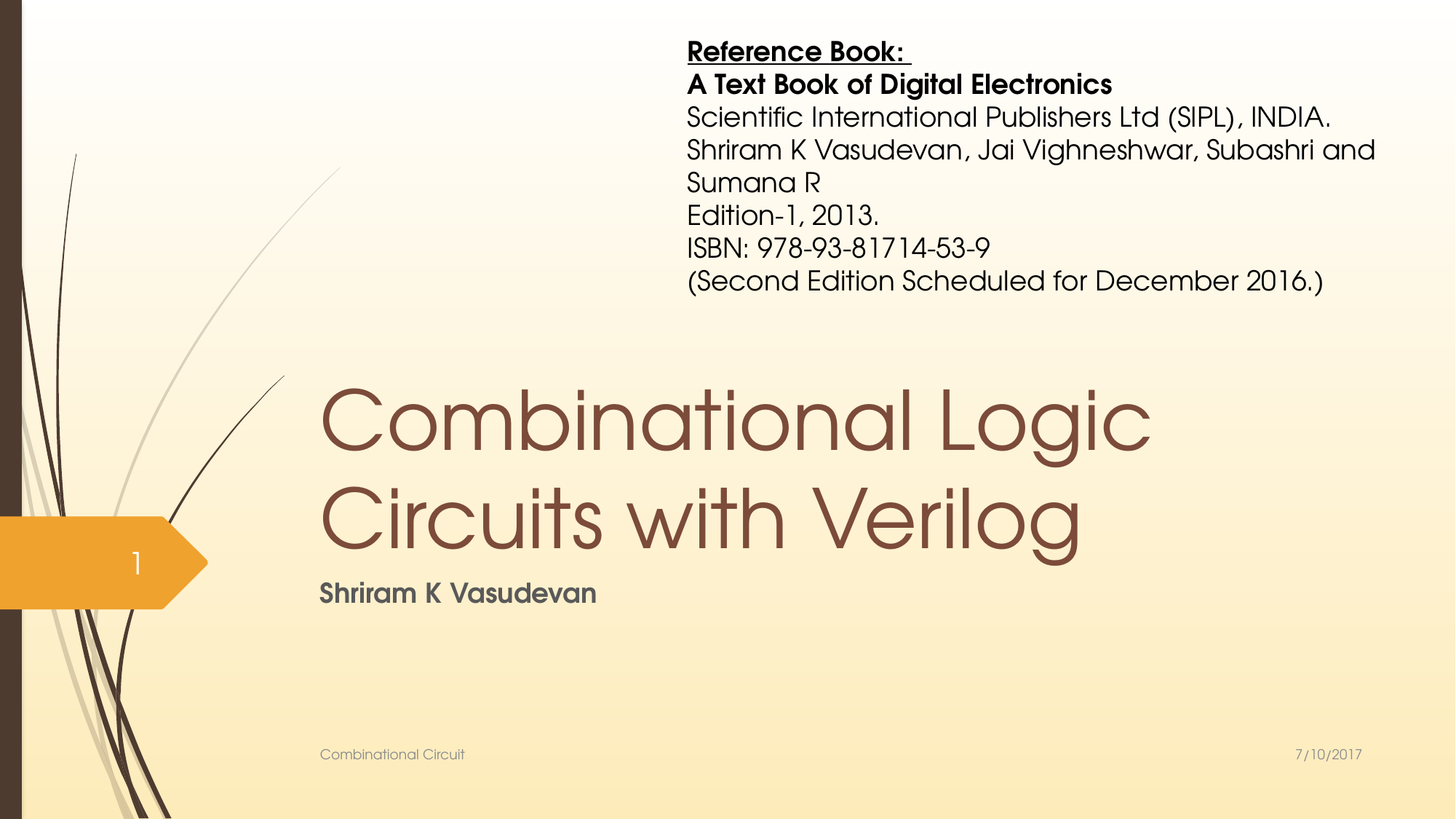

Reference Book:
A Text Book of Digital Electronics
Scientific International Publishers Ltd (SIPL), INDIA. Shriram K Vasudevan, Jai Vighneshwar, Subashri and Sumana R
Edition-1, 2013.
ISBN: 978-93-81714-53-9
(Second Edition Scheduled for December 2016.)
# Combinational Logic Circuits with Verilog
1
Shriram K Vasudevan
7/10/2017
Combinational Circuit